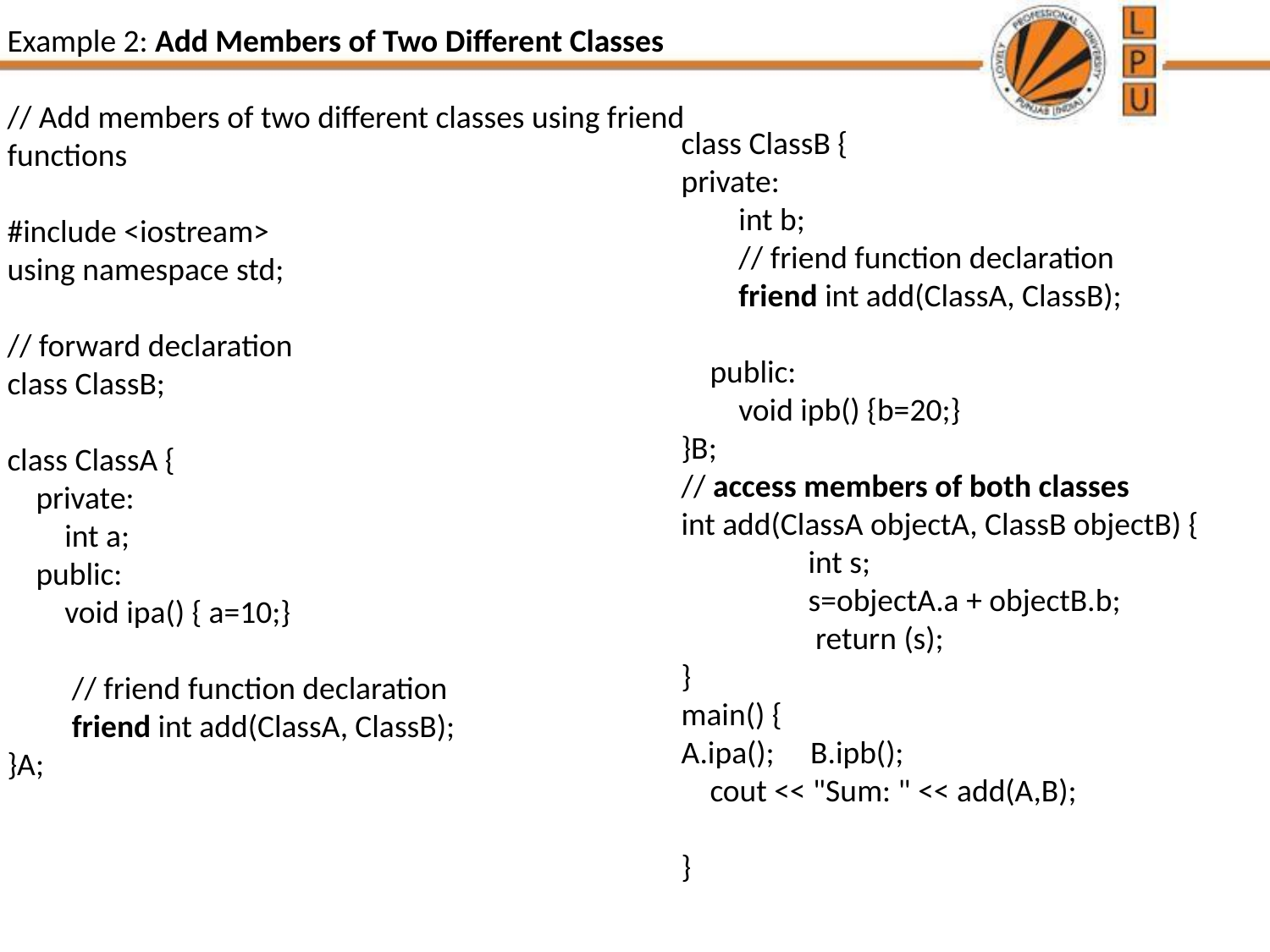

Example 2: Add Members of Two Different Classes

// Add members of two different classes using friend functions

#include <iostream>
using namespace std;

// forward declaration
class ClassB;

class ClassA {
    private:
        int a;
    public:
        void ipa() { a=10;}

         // friend function declaration
         friend int add(ClassA, ClassB);
}A;

class ClassB {
private:
        int b;
        // friend function declaration
        friend int add(ClassA, ClassB);

    public:
        void ipb() {b=20;}
}B;
// access members of both classes
int add(ClassA objectA, ClassB objectB) {
	int s;
	s=objectA.a + objectB.b;
	 return (s);
}
main() {
A.ipa();     B.ipb();
    cout << "Sum: " << add(A,B);

}